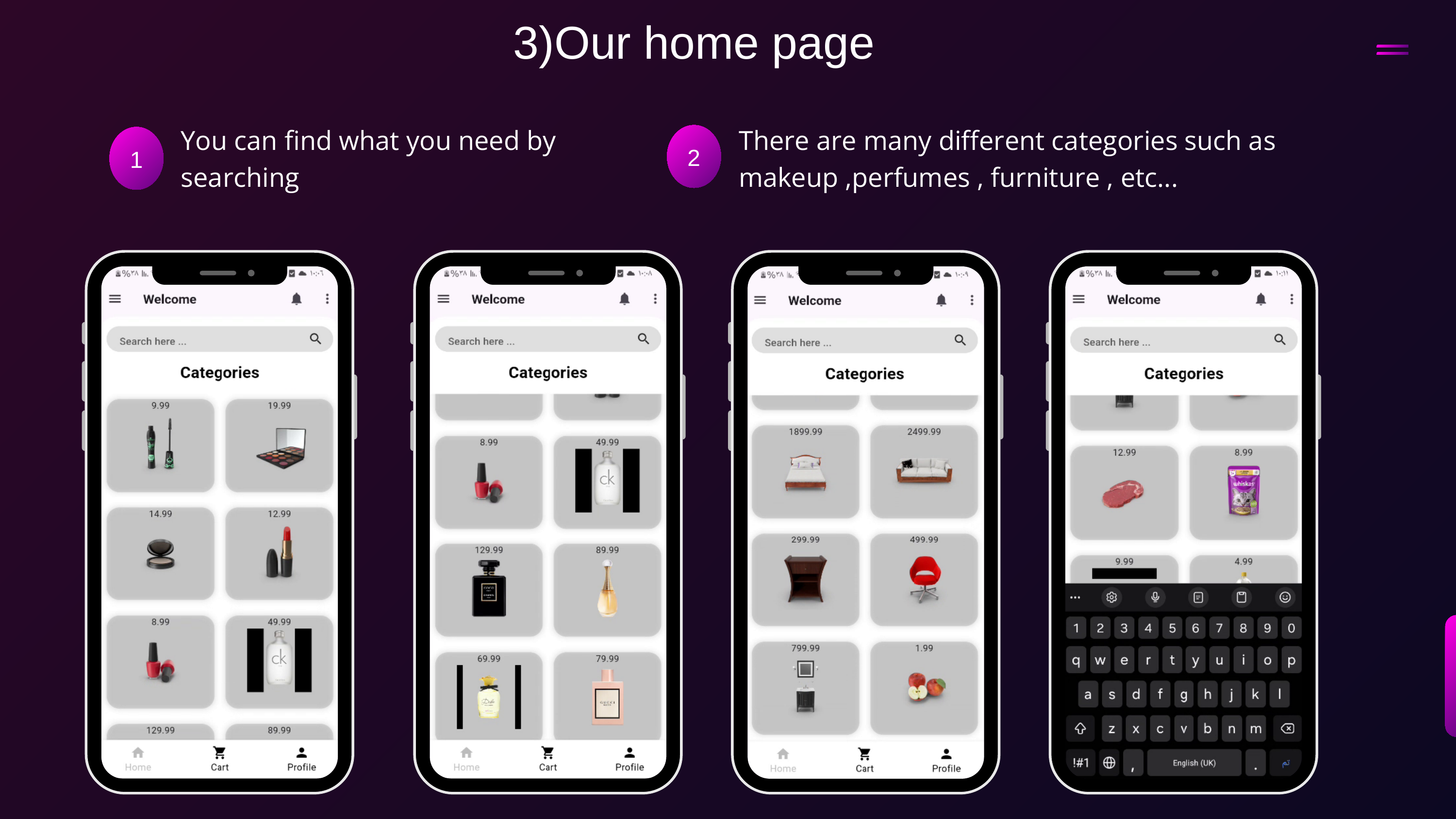

3)Our home page

You can find what you need by searching
There are many different categories such as makeup ,perfumes , furniture , etc...

2

1